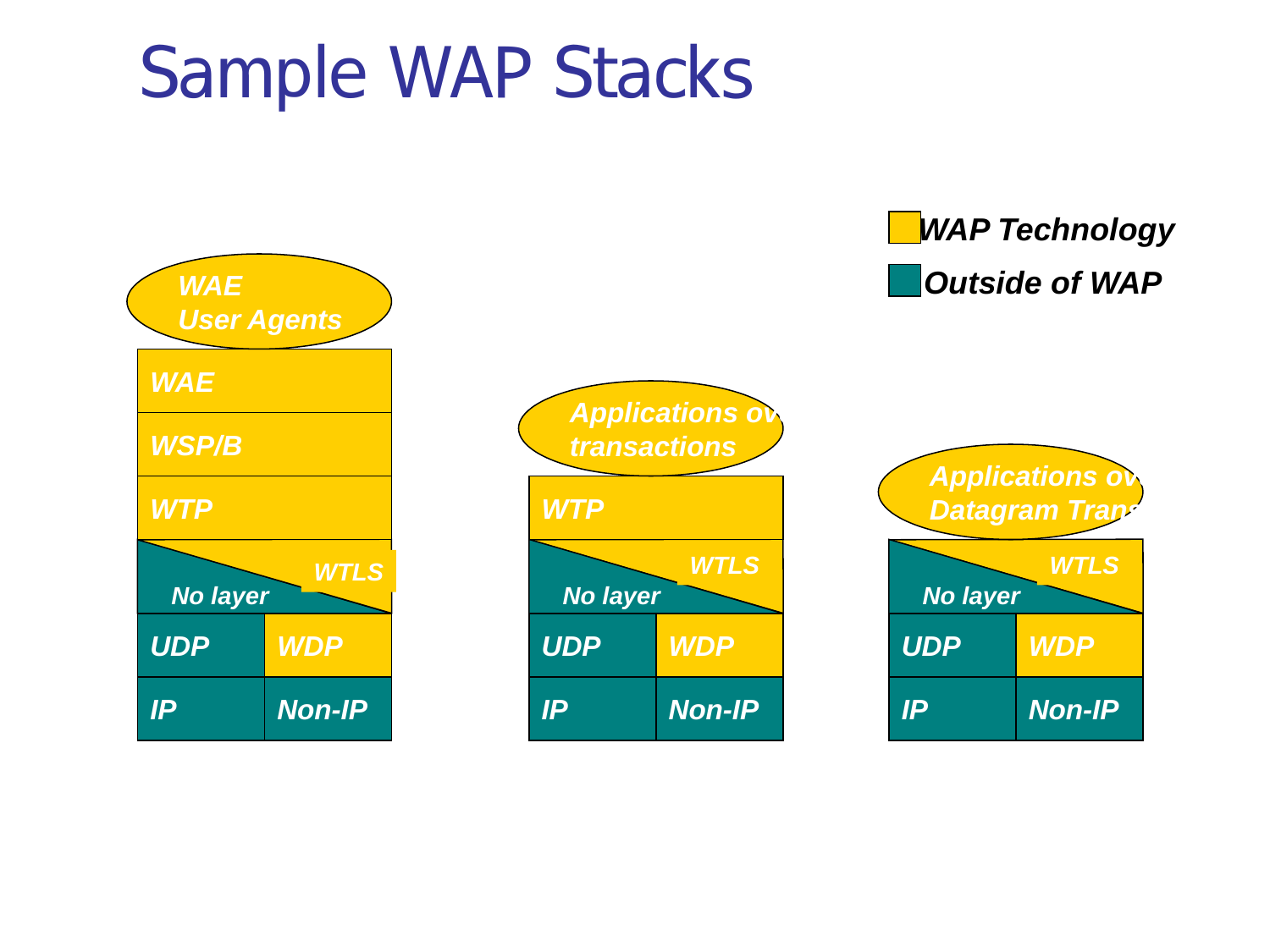

# Sample WAP Stacks
WAP Technology

Outside of WAP

WAE
User Agents
WAE
WSP/B
WTP
No layer

WTLS
UDP
WDP
IP
Non-IP
Applications over
transactions
WTP

No layer
WTLS
UDP
WDP
IP
Non-IP
Applications over
Datagram Transport

No layer
WTLS
UDP
WDP
IP
Non-IP